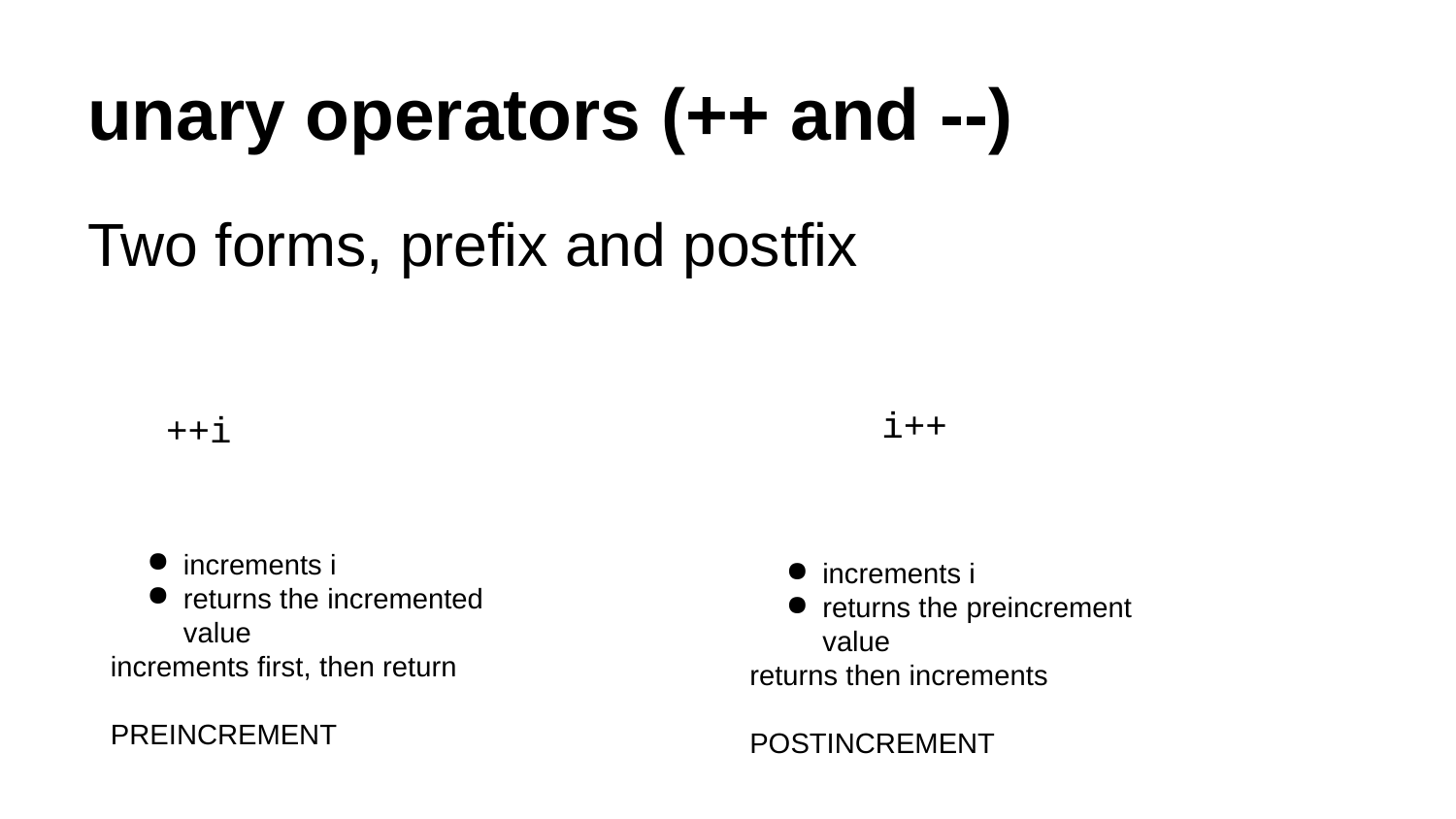

# unary operators (++ and --)
Two forms, prefix and postfix
i++
++i
increments i
returns the incremented value
increments first, then return

PREINCREMENT
increments i
returns the preincrement value
returns then increments

POSTINCREMENT